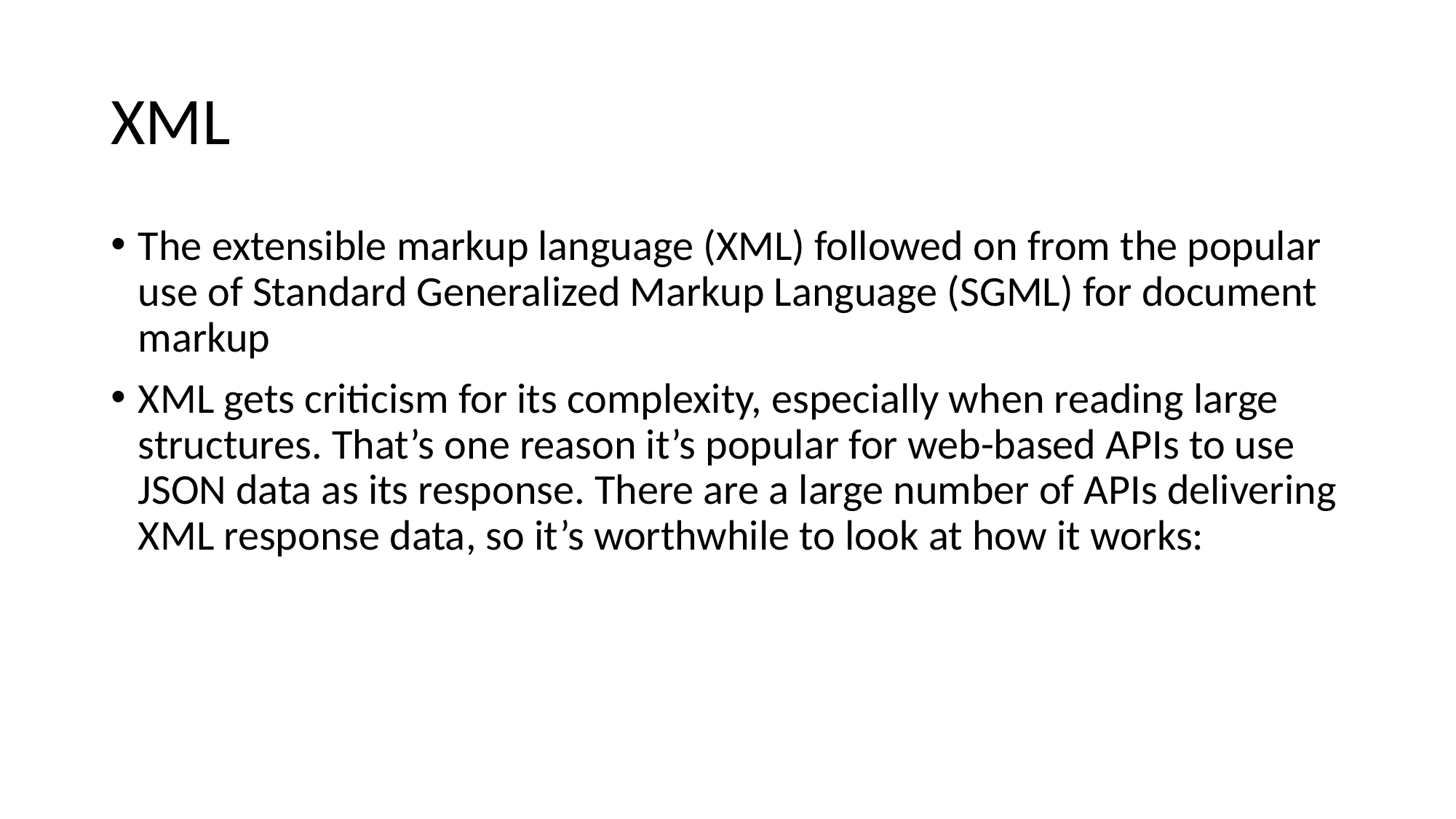

# XML
The extensible markup language (XML) followed on from the popular use of Standard Generalized Markup Language (SGML) for document markup
XML gets criticism for its complexity, especially when reading large structures. That’s one reason it’s popular for web-based APIs to use JSON data as its response. There are a large number of APIs delivering XML response data, so it’s worthwhile to look at how it works: